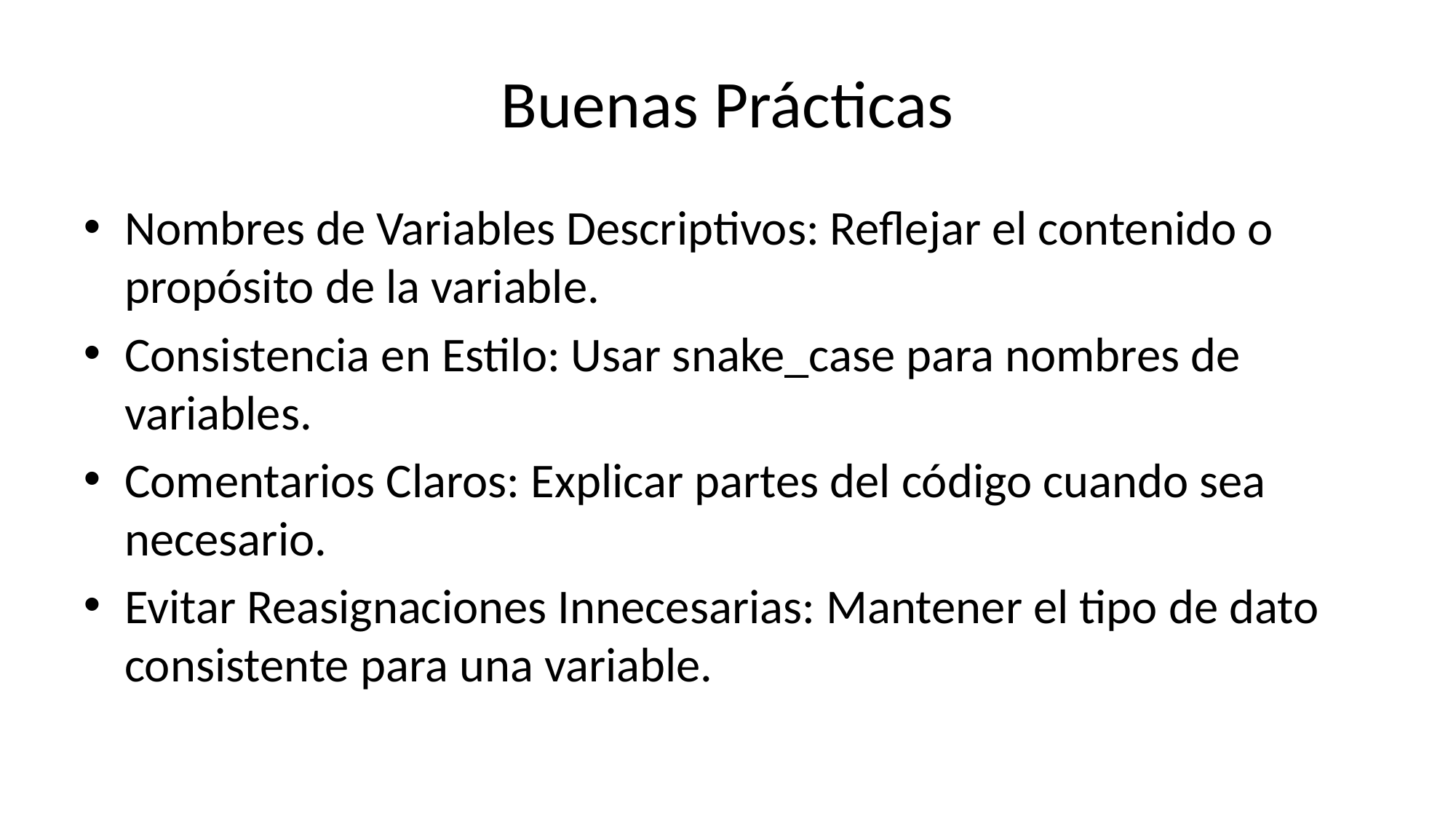

# Buenas Prácticas
Nombres de Variables Descriptivos: Reflejar el contenido o propósito de la variable.
Consistencia en Estilo: Usar snake_case para nombres de variables.
Comentarios Claros: Explicar partes del código cuando sea necesario.
Evitar Reasignaciones Innecesarias: Mantener el tipo de dato consistente para una variable.